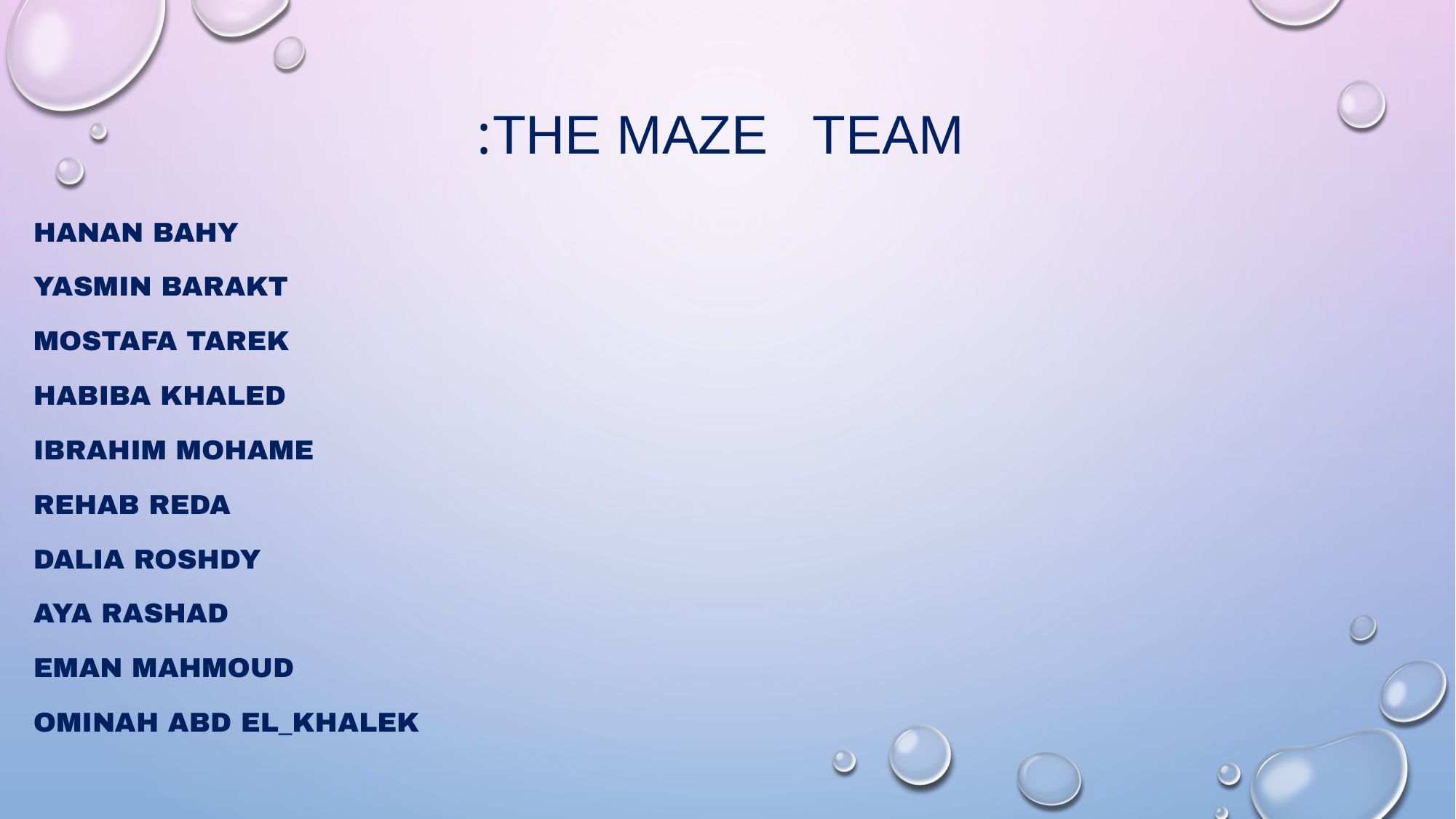

# the maze   team:
Hanan bahy
Yasmin barakt
Mostafa tarek
Habiba Khaled
Ibrahim mohame
Rehab reda
Dalia roshdy
Aya Rashad
Eman Mahmoud
Ominah abd el_khalek